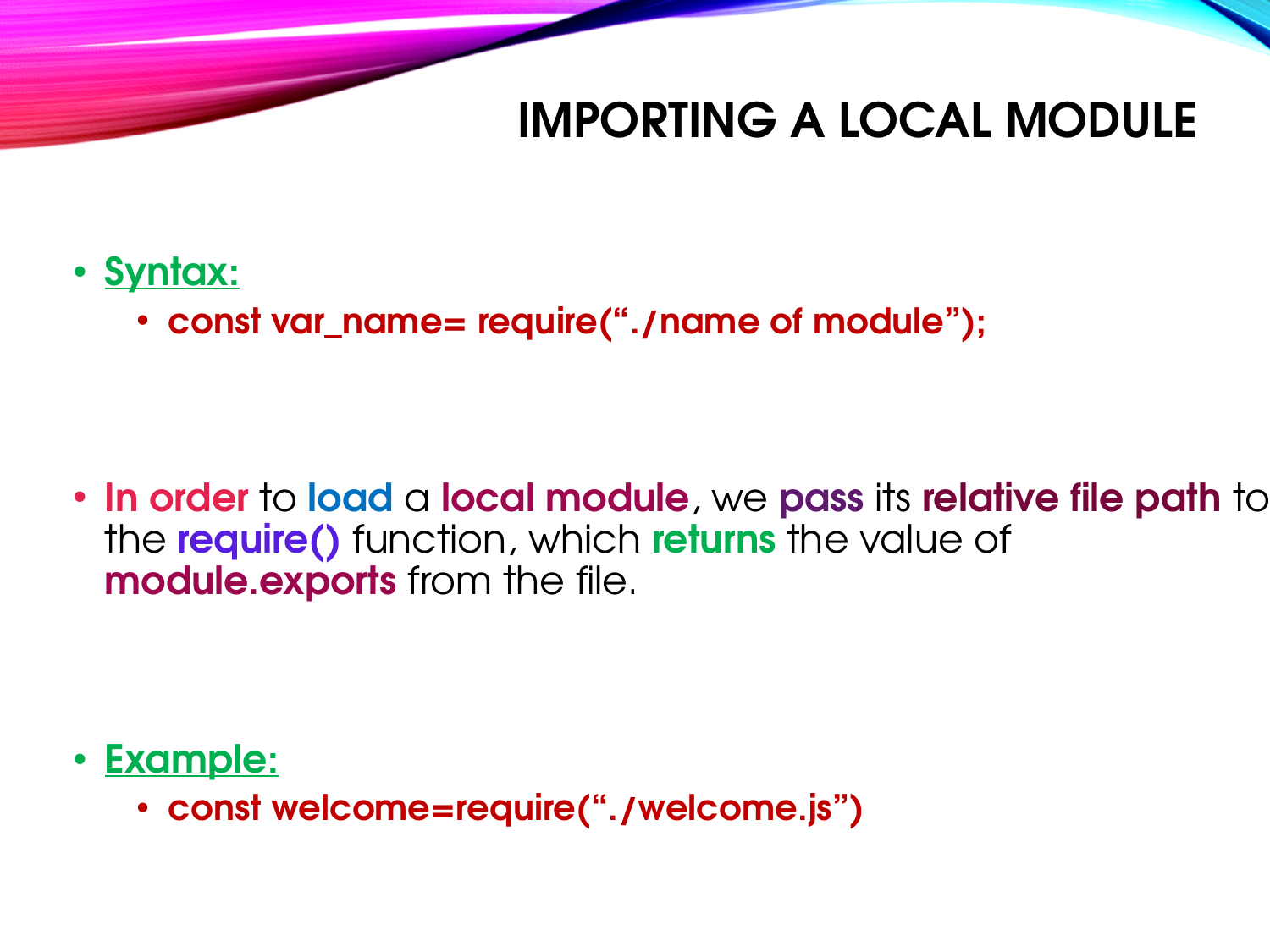

# Importing a local module
Syntax:
const var_name= require(“./name of module”);

In order to load a local module, we pass its relative file path to the require() function, which returns the value of module.exports from the file.

Example:
const welcome=require(“./welcome.js”)